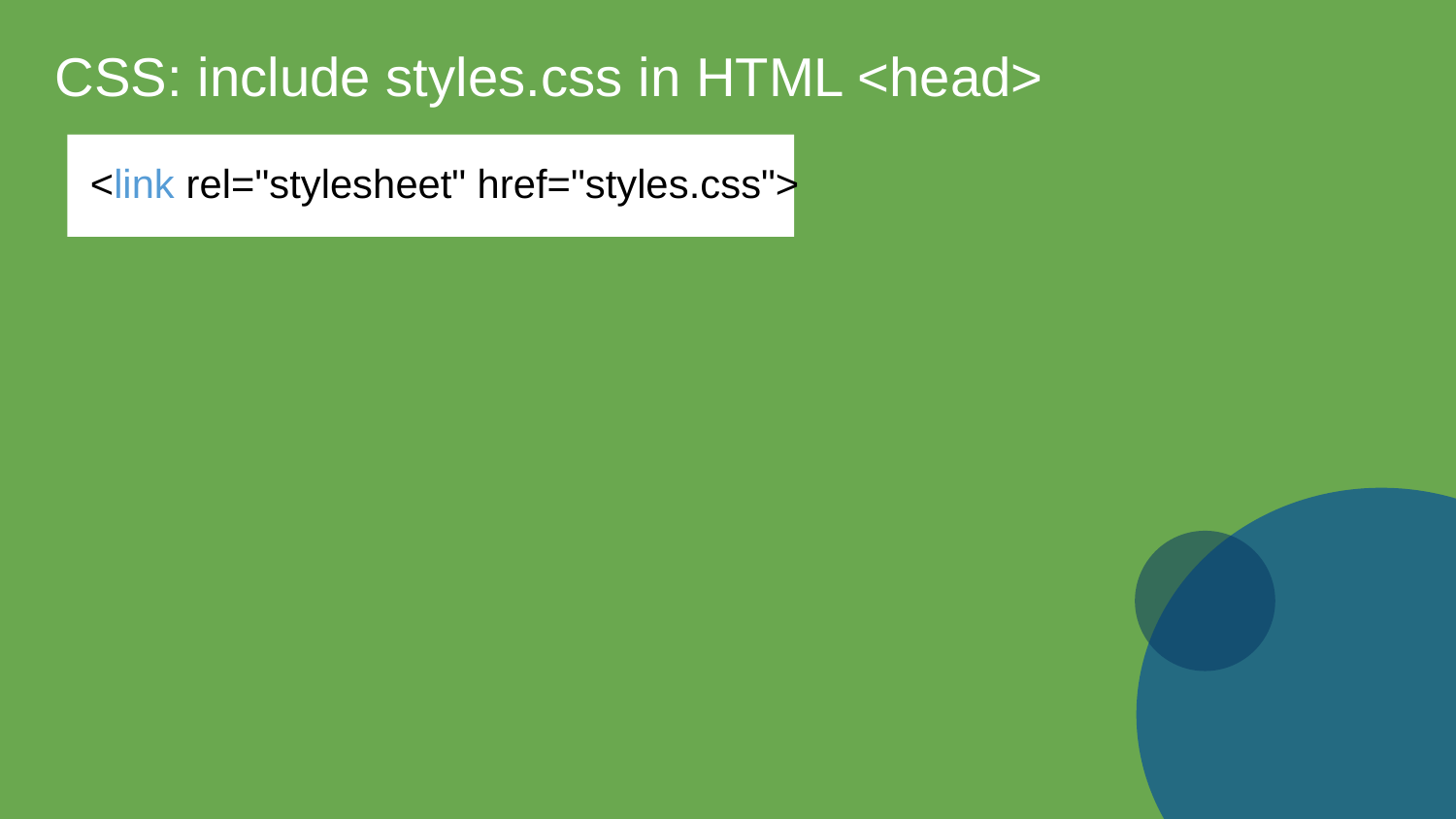

CSS: include styles.css in HTML <head>

<link rel="stylesheet" href="styles.css">